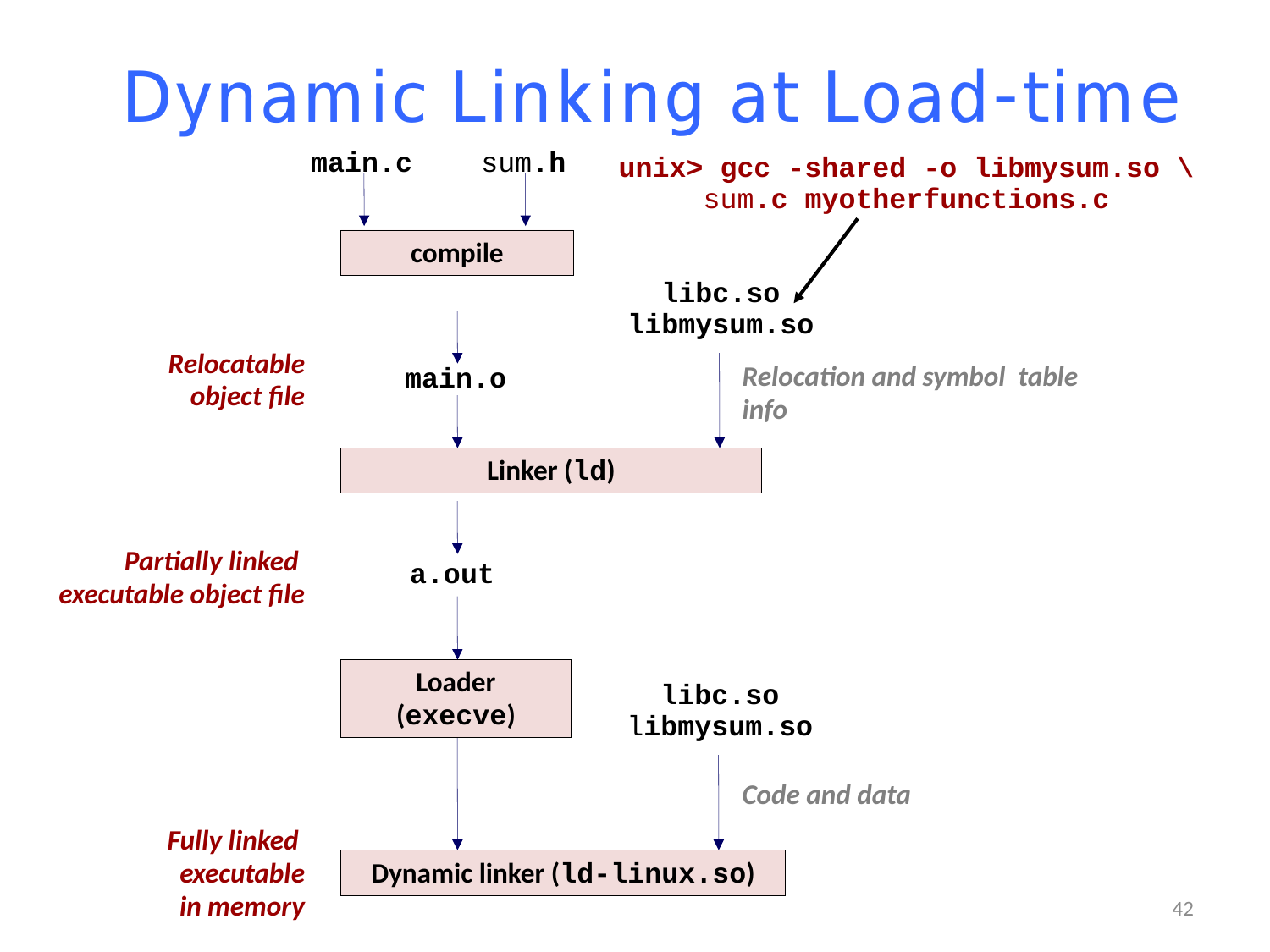

Dynamic Linking at Load-time
main.c
sum.h
unix> gcc -shared -o libmysum.so \
     sum.c myotherfunctions.c

compile
libc.so
libmysum.so

Relocatable
object file

Relocation and symbol  table info
main.o

Linker (ld)

Partially linked
executable object file
a.out

Loader (execve)
libc.so
libmysum.so

Code and data
Fully linked
executable
in memory
Dynamic linker (ld-linux.so)

42